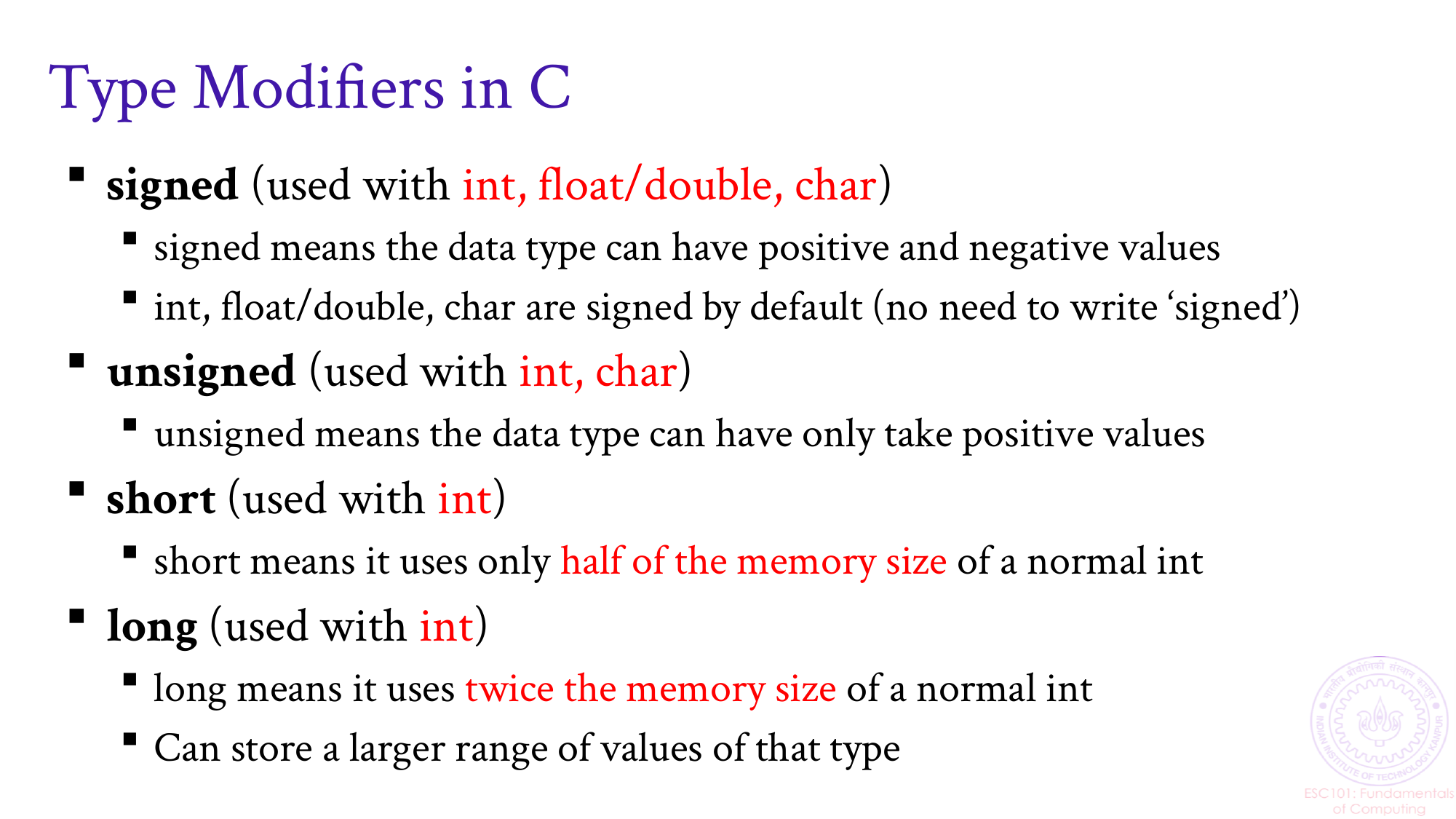

# Type Modifiers in C
signed (used with int, float/double, char)
signed means the data type can have positive and negative values
int, float/double, char are signed by default (no need to write ‘signed’)
unsigned (used with int, char)
unsigned means the data type can have only take positive values
short (used with int)
short means it uses only half of the memory size of a normal int
long (used with int)
long means it uses twice the memory size of a normal int
Can store a larger range of values of that type

11